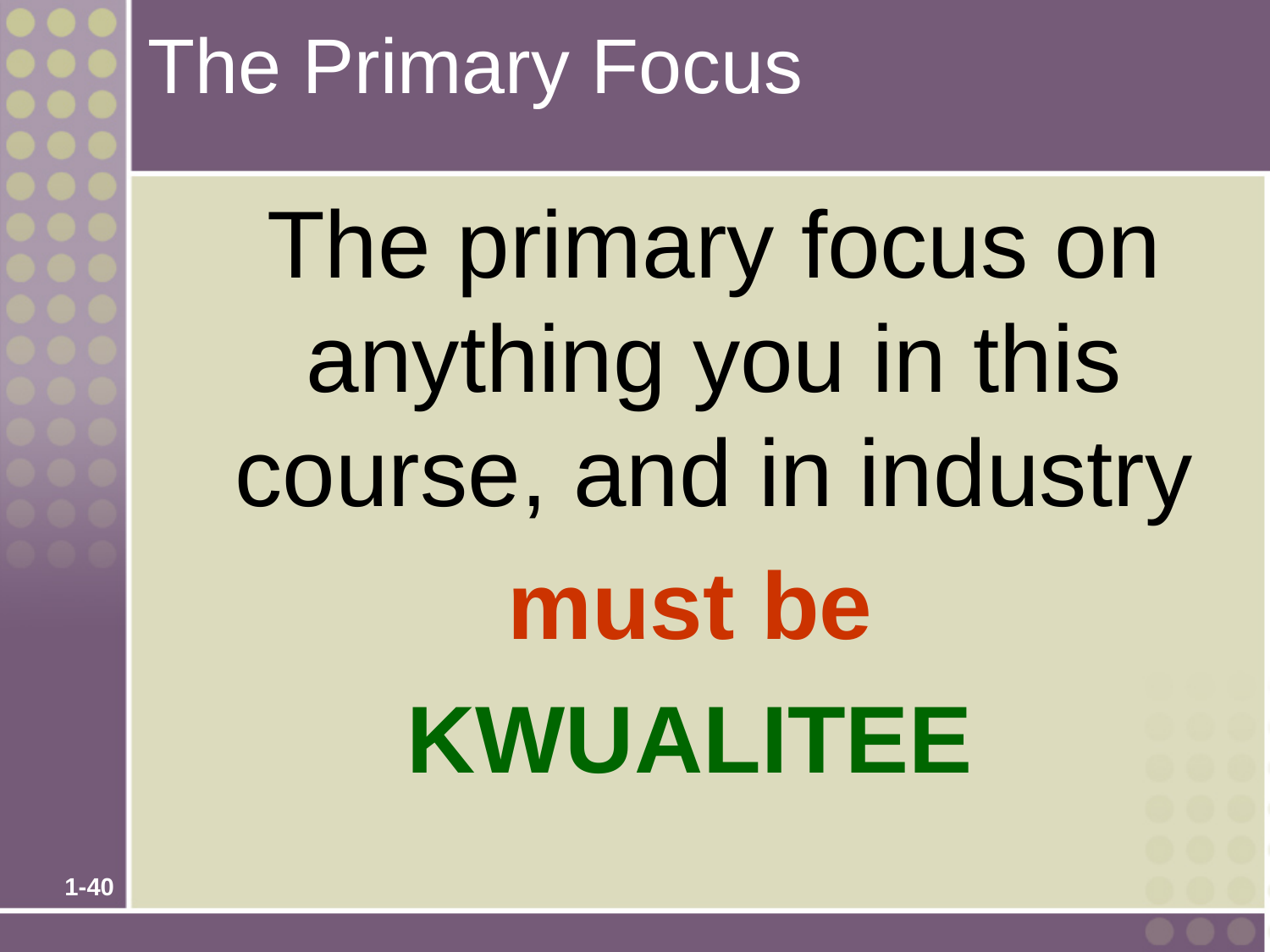

# The Primary Focus
	The primary focus on anything you in this course, and in industry
 must be
KWUALITEE
1-40